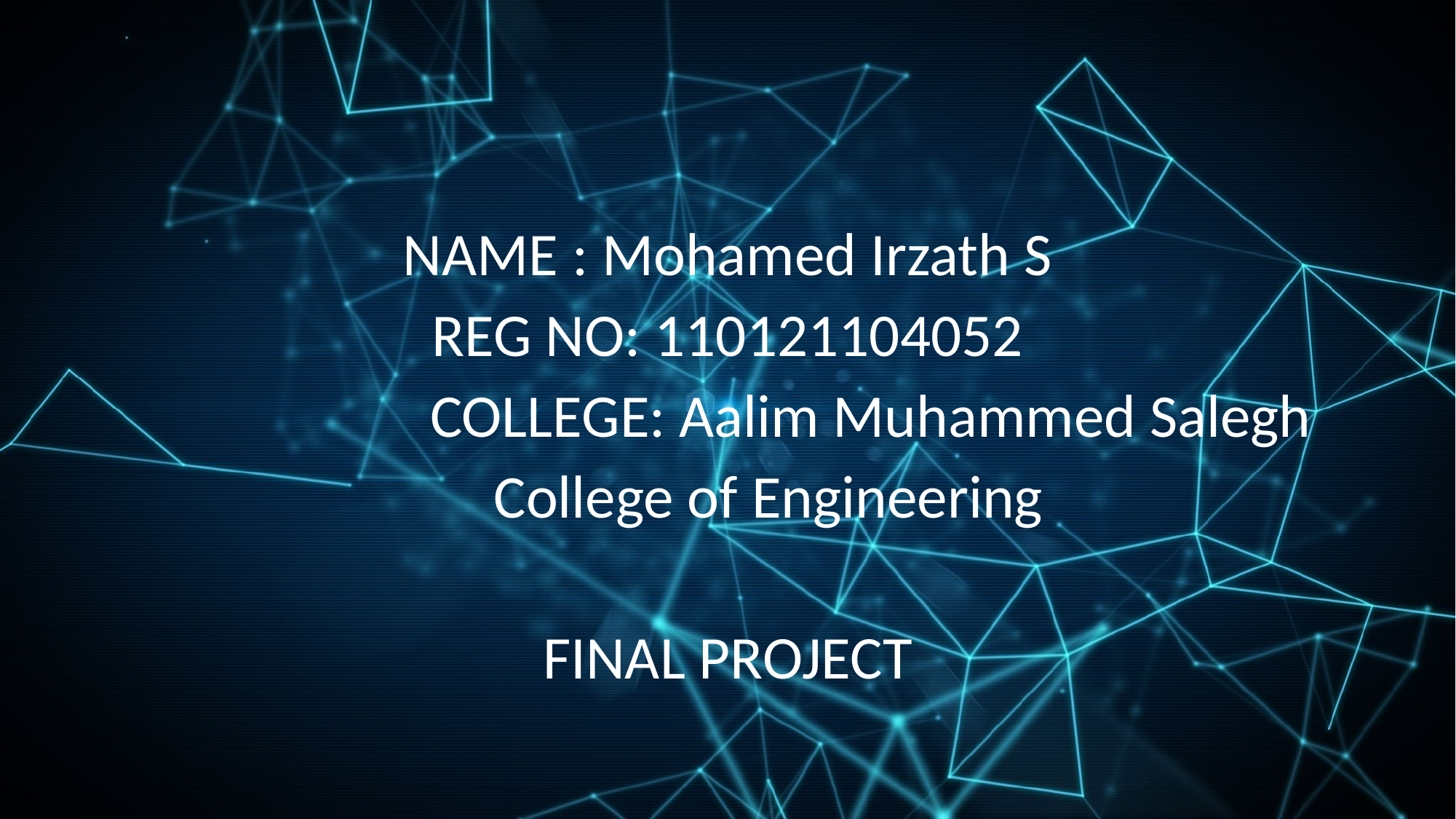

#
NAME : Mohamed Irzath S
REG NO: 110121104052
                      COLLEGE: Aalim Muhammed Salegh
      College of Engineering

FINAL PROJECT